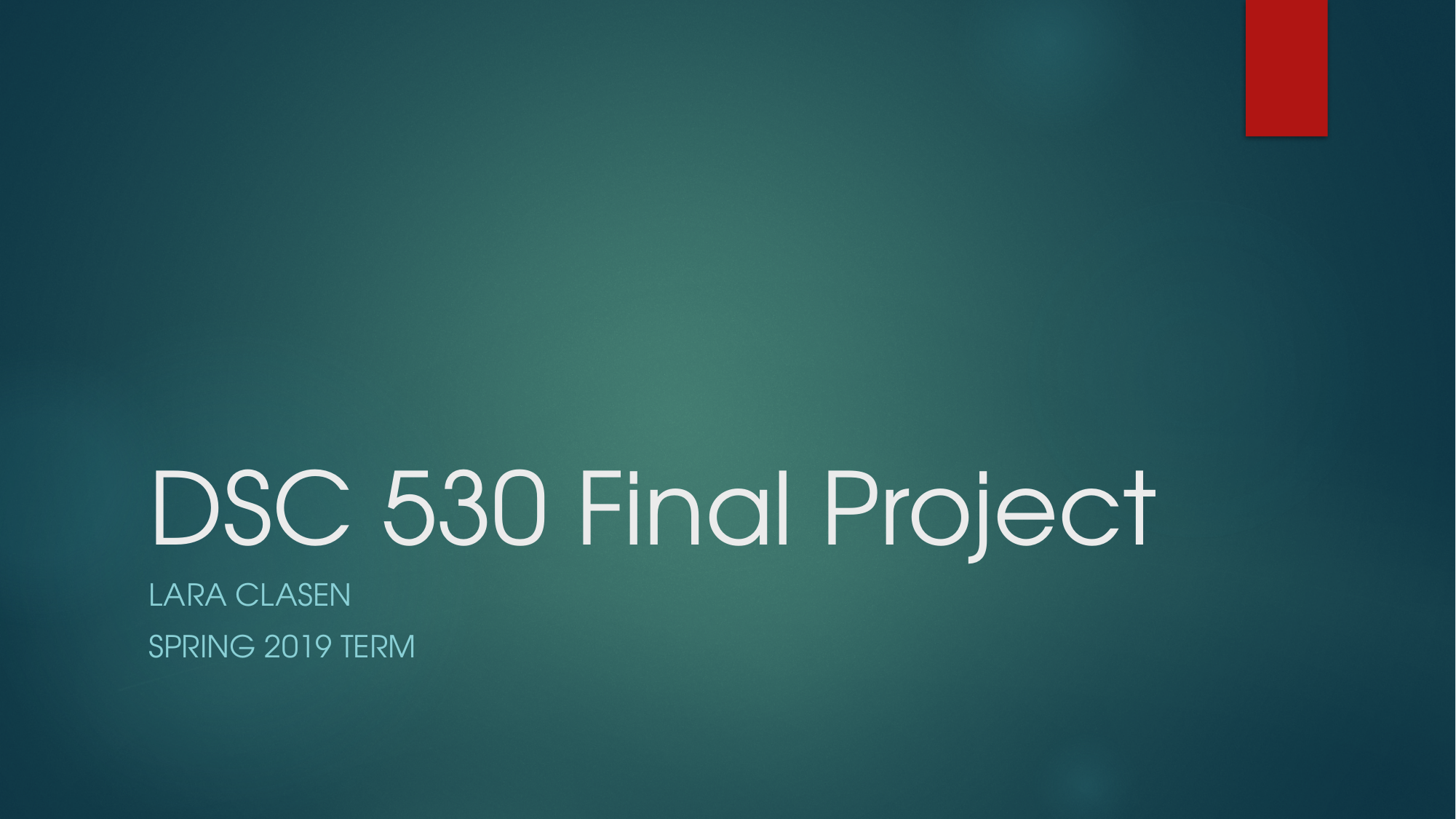

# DSC 530 Final Project
Lara Clasen
Spring 2019 Term